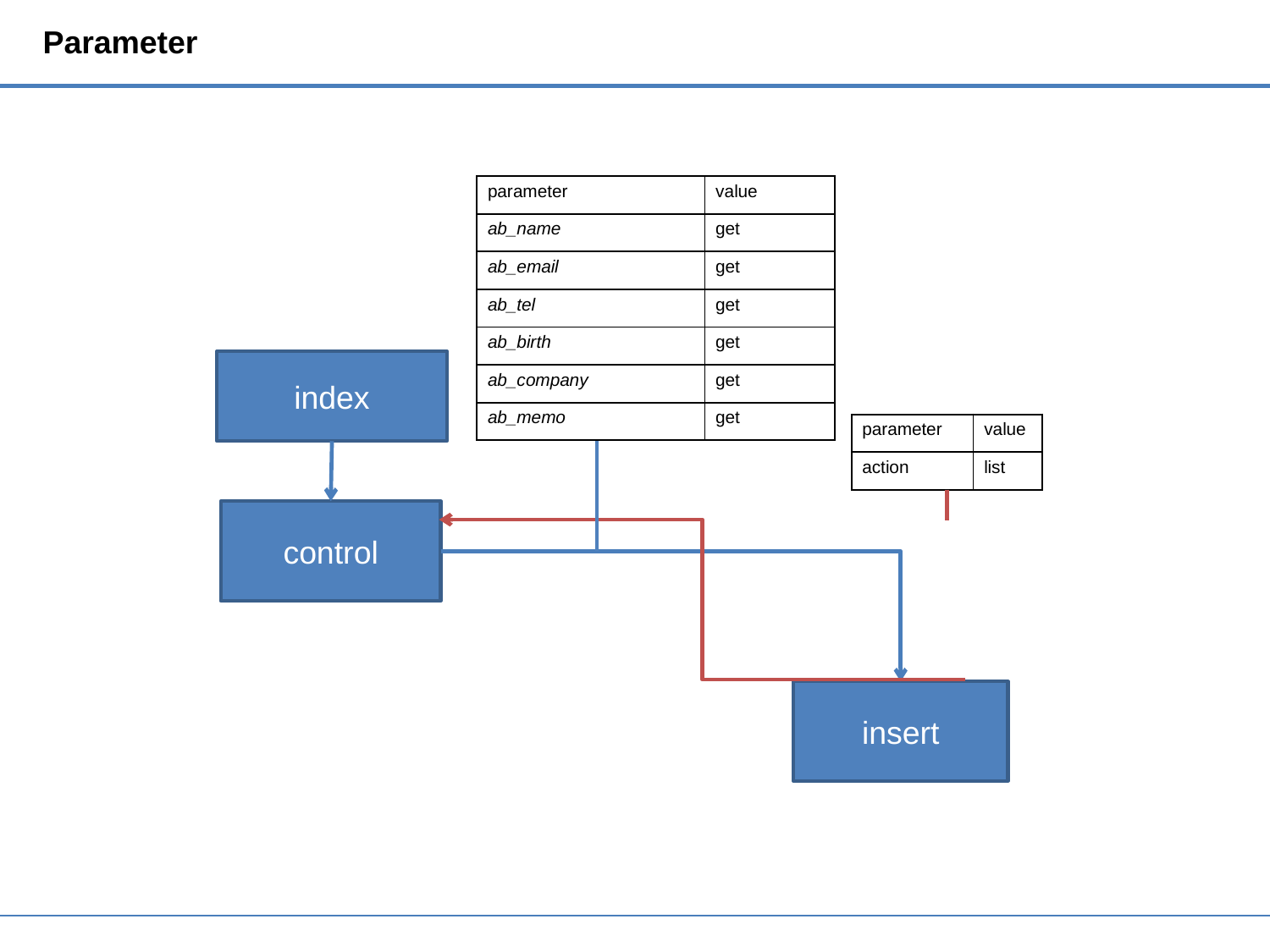

Parameter
| parameter | value |
| --- | --- |
| ab\_name | get |
| ab\_email | get |
| ab\_tel | get |
| ab\_birth | get |
| ab\_company | get |
| ab\_memo | get |
index
| parameter | value |
| --- | --- |
| action | list |
control
insert